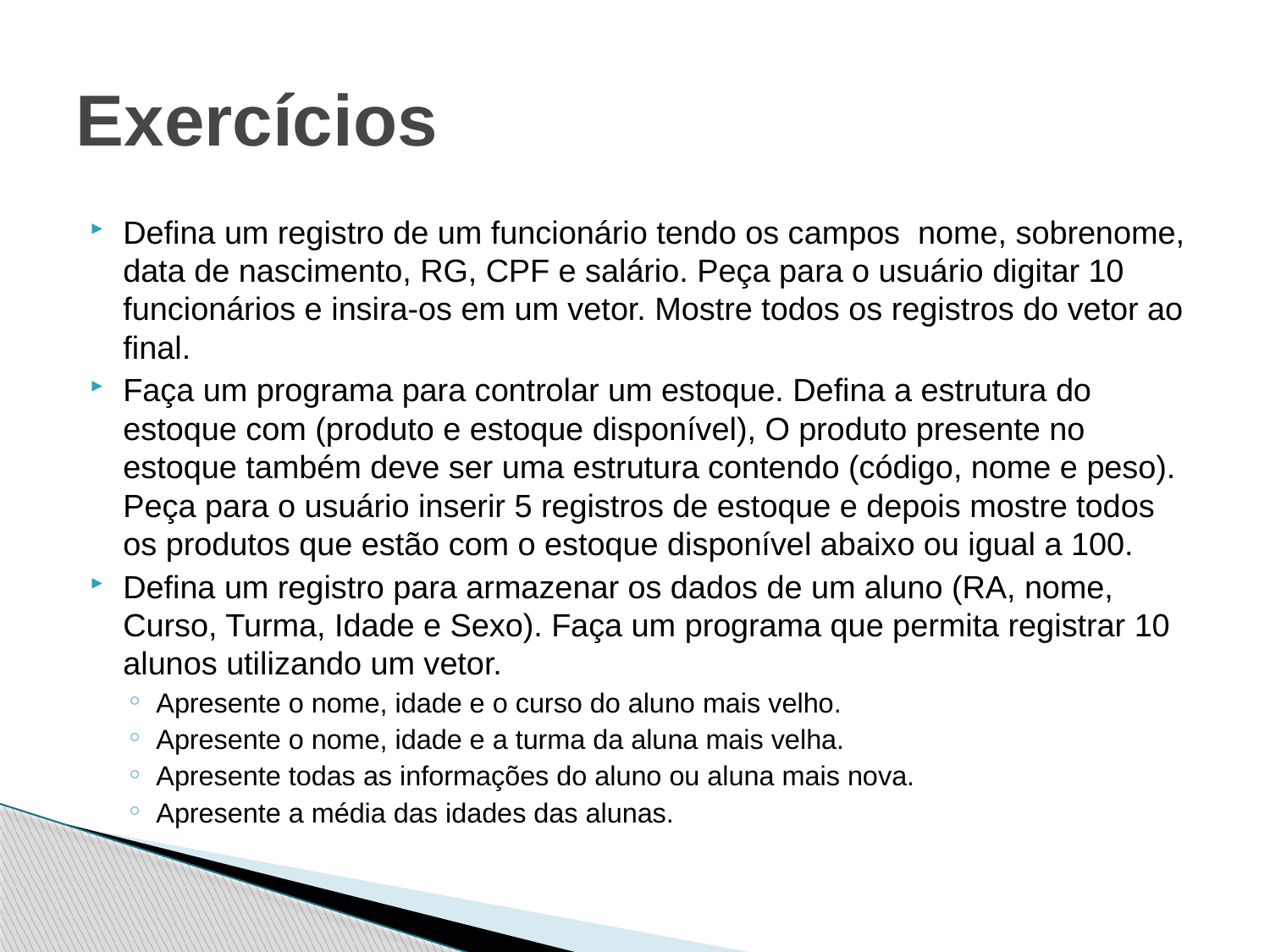

# Exercícios
Defina um registro de um funcionário tendo os campos  nome, sobrenome, data de nascimento, RG, CPF e salário. Peça para o usuário digitar 10 funcionários e insira-os em um vetor. Mostre todos os registros do vetor ao final.
Faça um programa para controlar um estoque. Defina a estrutura do estoque com (produto e estoque disponível), O produto presente no estoque também deve ser uma estrutura contendo (código, nome e peso). Peça para o usuário inserir 5 registros de estoque e depois mostre todos os produtos que estão com o estoque disponível abaixo ou igual a 100.
Defina um registro para armazenar os dados de um aluno (RA, nome, Curso, Turma, Idade e Sexo). Faça um programa que permita registrar 10 alunos utilizando um vetor.
Apresente o nome, idade e o curso do aluno mais velho.
Apresente o nome, idade e a turma da aluna mais velha.
Apresente todas as informações do aluno ou aluna mais nova.
Apresente a média das idades das alunas.